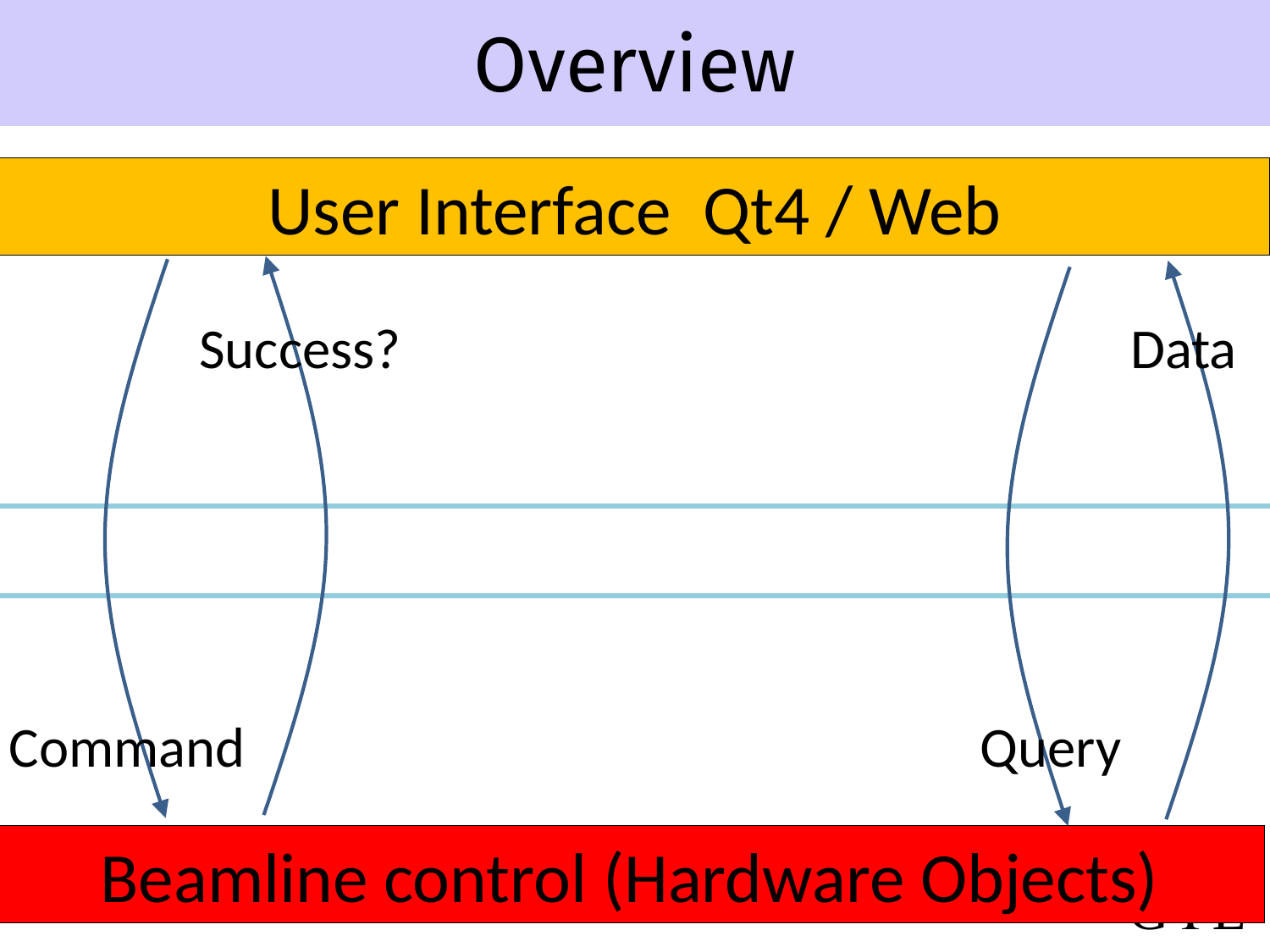

# Overview
User Interface  Qt4 / Web

Success?
Data
Command
Query
Beamline control (Hardware Objects)